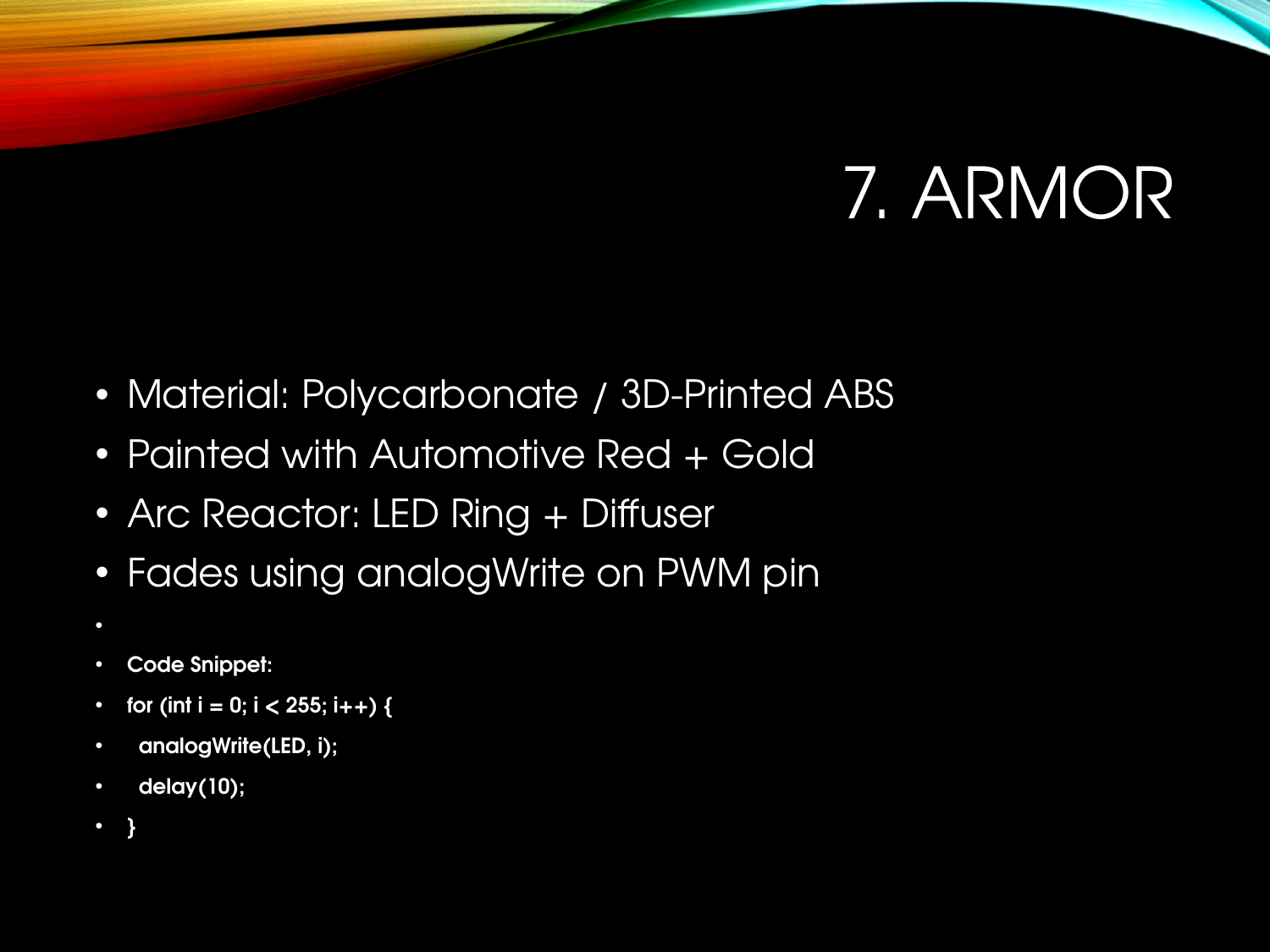

# 7. Armor

Material: Polycarbonate / 3D-Printed ABS
Painted with Automotive Red + Gold
Arc Reactor: LED Ring + Diffuser
Fades using analogWrite on PWM pin

Code Snippet:
for (int i = 0; i < 255; i++) {
  analogWrite(LED, i);
  delay(10);
}